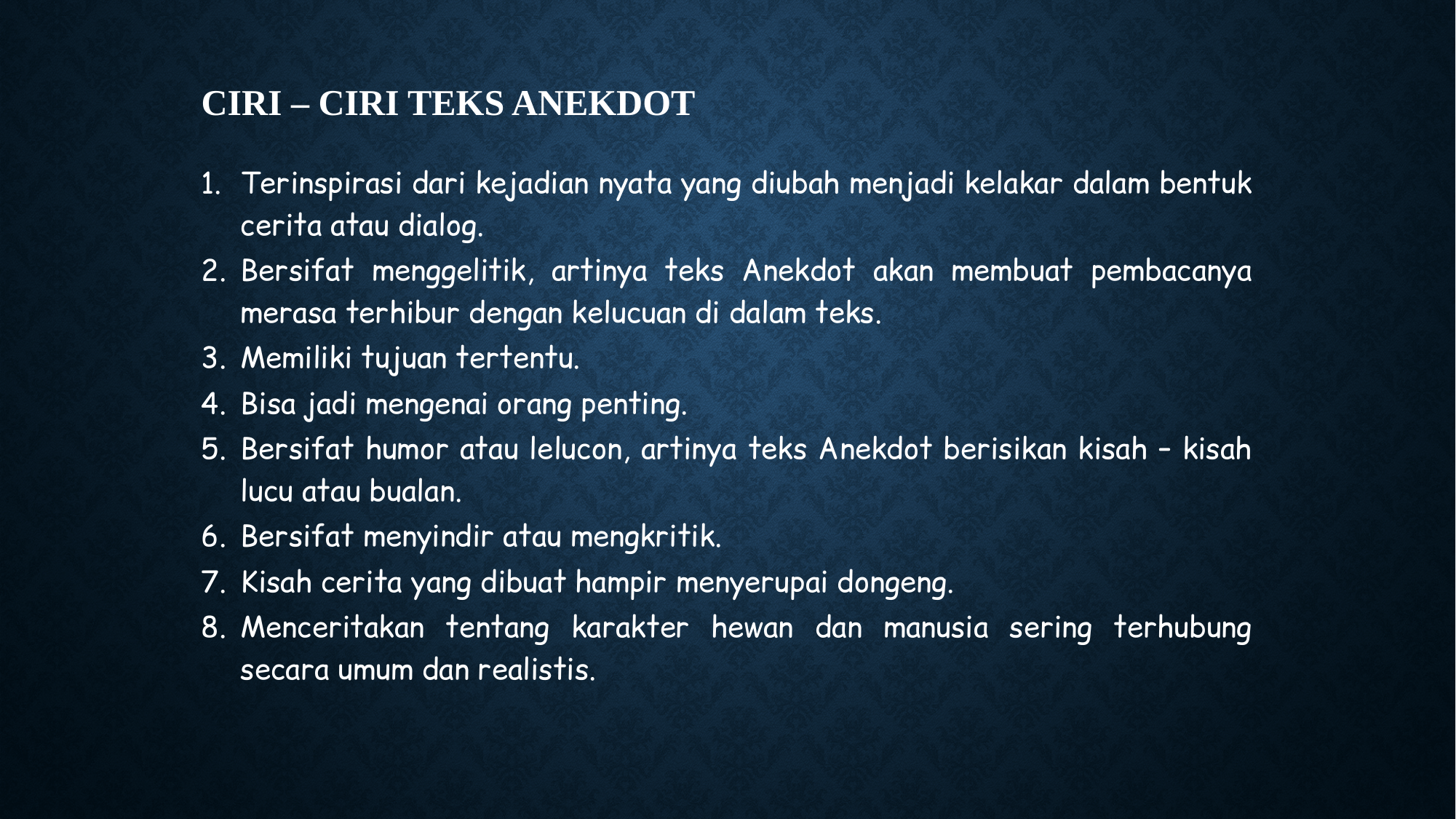

# CIRI – CIRI TEKS ANEKDOT
Terinspirasi dari kejadian nyata yang diubah menjadi kelakar dalam bentuk cerita atau dialog.
Bersifat menggelitik, artinya teks Anekdot akan membuat pembacanya merasa terhibur dengan kelucuan di dalam teks.
Memiliki tujuan tertentu.
Bisa jadi mengenai orang penting.
Bersifat humor atau lelucon, artinya teks Anekdot berisikan kisah – kisah lucu atau bualan.
Bersifat menyindir atau mengkritik.
Kisah cerita yang dibuat hampir menyerupai dongeng.
Menceritakan tentang karakter hewan dan manusia sering terhubung secara umum dan realistis.